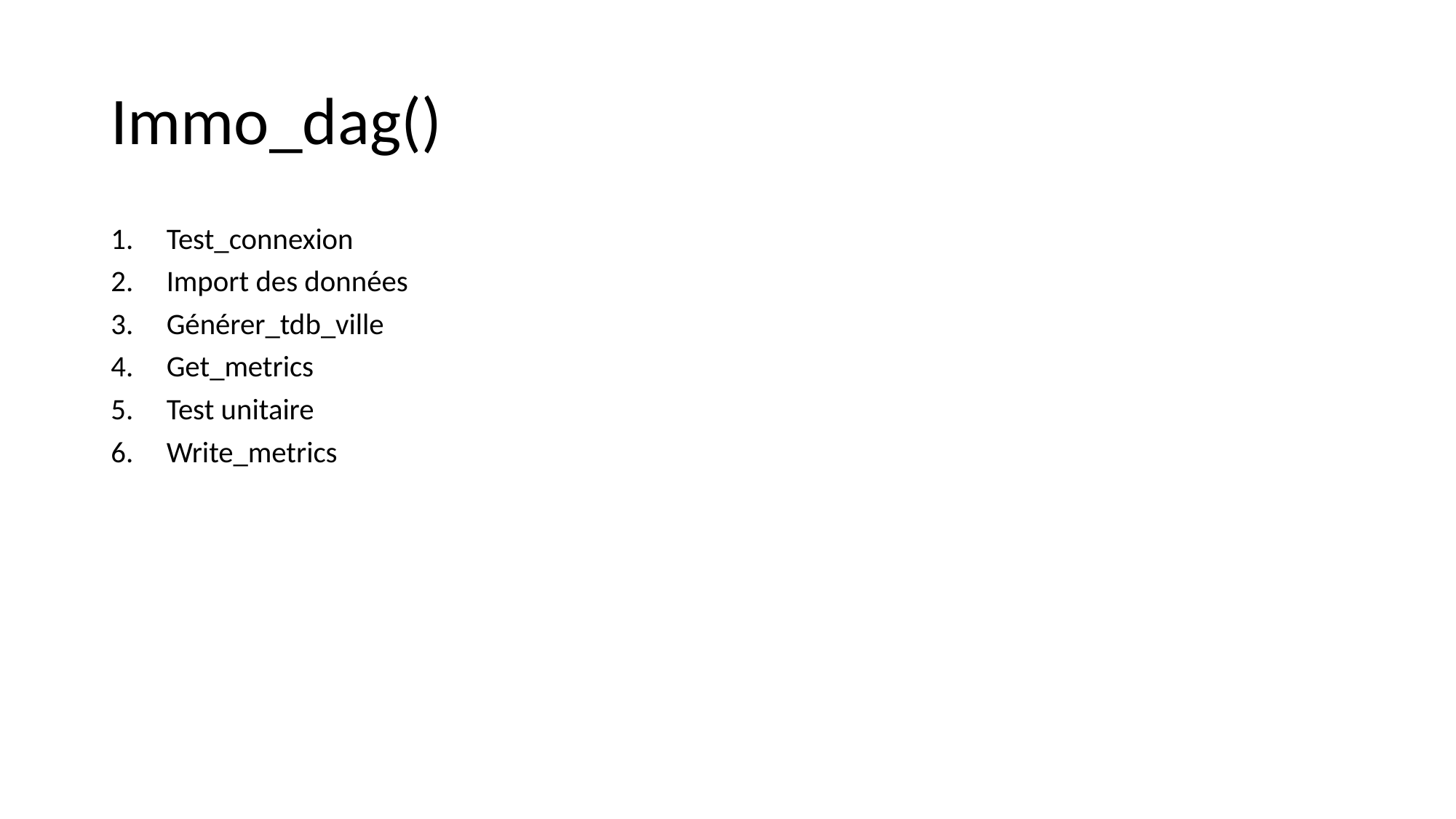

# Immo_dag()
Test_connexion
Import des données
Générer_tdb_ville
Get_metrics
Test unitaire
Write_metrics